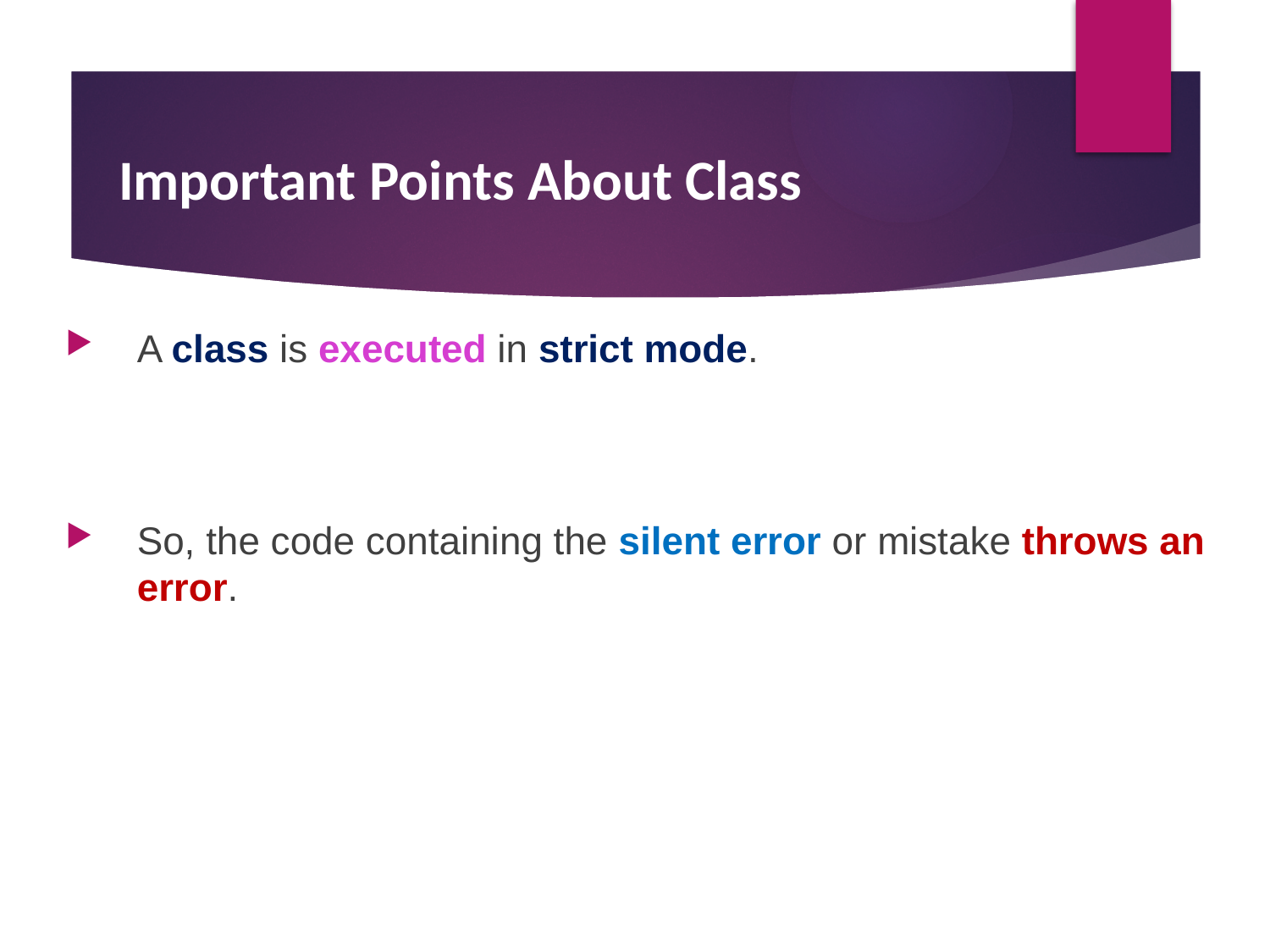

# Important Points About Class
A class is executed in strict mode.

So, the code containing the silent error or mistake throws an error.